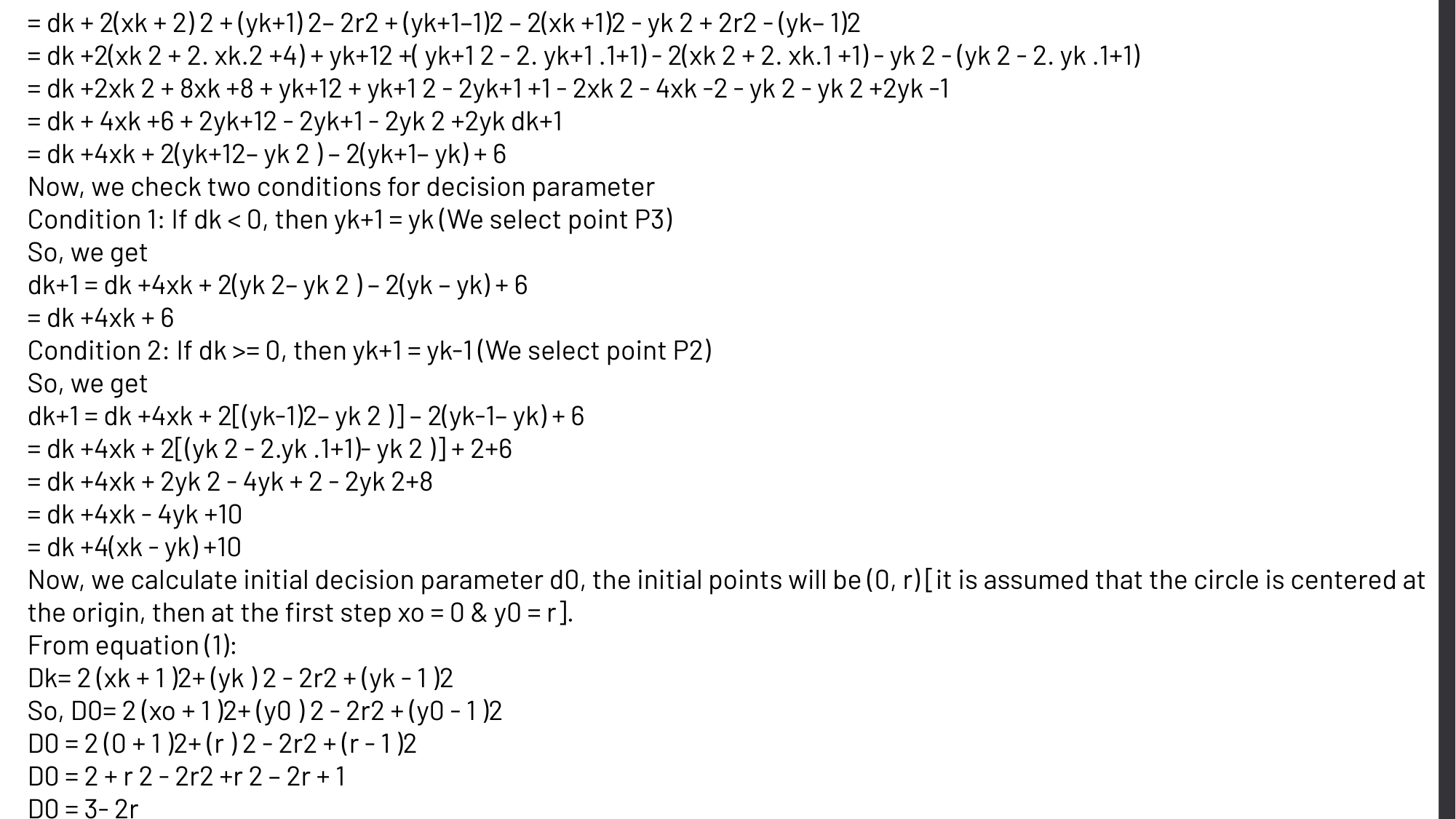

= dk + 2(xk + 2) 2 + (yk+1) 2– 2r2 + (yk+1–1)2 – 2(xk +1)2 - yk 2 + 2r2 - (yk– 1)2
= dk +2(xk 2 + 2. xk.2 +4) + yk+12 +( yk+1 2 - 2. yk+1 .1+1) - 2(xk 2 + 2. xk.1 +1) - yk 2 - (yk 2 - 2. yk .1+1)
= dk +2xk 2 + 8xk +8 + yk+12 + yk+1 2 - 2yk+1 +1 - 2xk 2 - 4xk -2 - yk 2 - yk 2 +2yk -1
= dk + 4xk +6 + 2yk+12 - 2yk+1 - 2yk 2 +2yk dk+1
= dk +4xk + 2(yk+12– yk 2 ) – 2(yk+1– yk) + 6
Now, we check two conditions for decision parameter
Condition 1: If dk < 0, then yk+1 = yk (We select point P3)
So, we get
dk+1 = dk +4xk + 2(yk 2– yk 2 ) – 2(yk – yk) + 6
= dk +4xk + 6
Condition 2: If dk >= 0, then yk+1 = yk-1 (We select point P2)
So, we get
dk+1 = dk +4xk + 2[(yk-1)2– yk 2 )] – 2(yk-1– yk) + 6
= dk +4xk + 2[(yk 2 - 2.yk .1+1)- yk 2 )] + 2+6
= dk +4xk + 2yk 2 - 4yk + 2 - 2yk 2+8
= dk +4xk - 4yk +10
= dk +4(xk - yk) +10
Now, we calculate initial decision parameter d0, the initial points will be (0, r) [it is assumed that the circle is centered at the origin, then at the first step xo = 0 & y0 = r].
From equation (1):
Dk= 2 (xk + 1 )2+ (yk ) 2 - 2r2 + (yk - 1 )2
So, D0= 2 (xo + 1 )2+ (y0 ) 2 - 2r2 + (y0 - 1 )2
D0 = 2 (0 + 1 )2+ (r ) 2 - 2r2 + (r - 1 )2
D0 = 2 + r 2 - 2r2 +r 2 – 2r + 1
D0 = 3- 2r